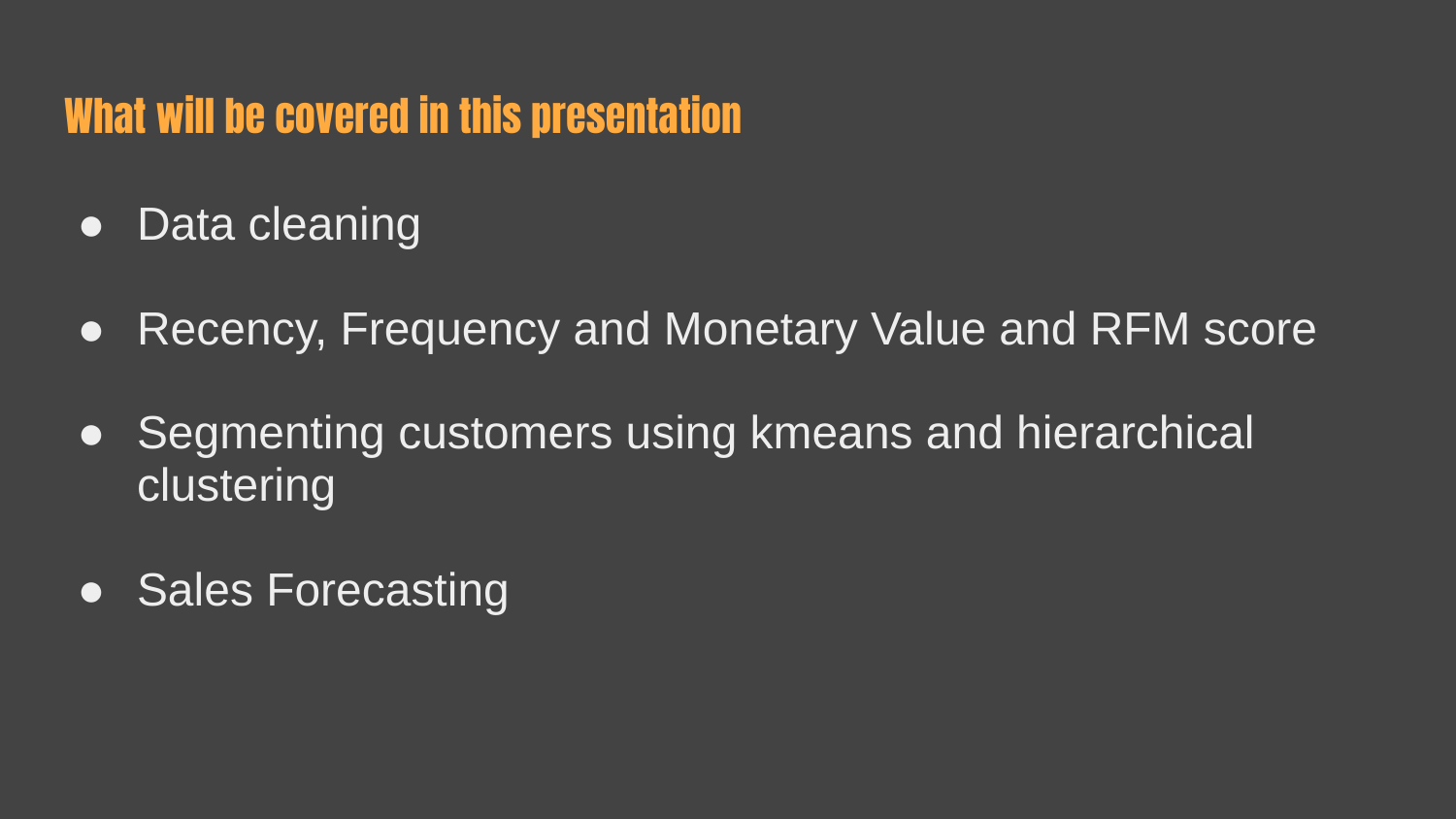

# What will be covered in this presentation

Data cleaning

Recency, Frequency and Monetary Value and RFM score

Segmenting customers using kmeans and hierarchical clustering

Sales Forecasting